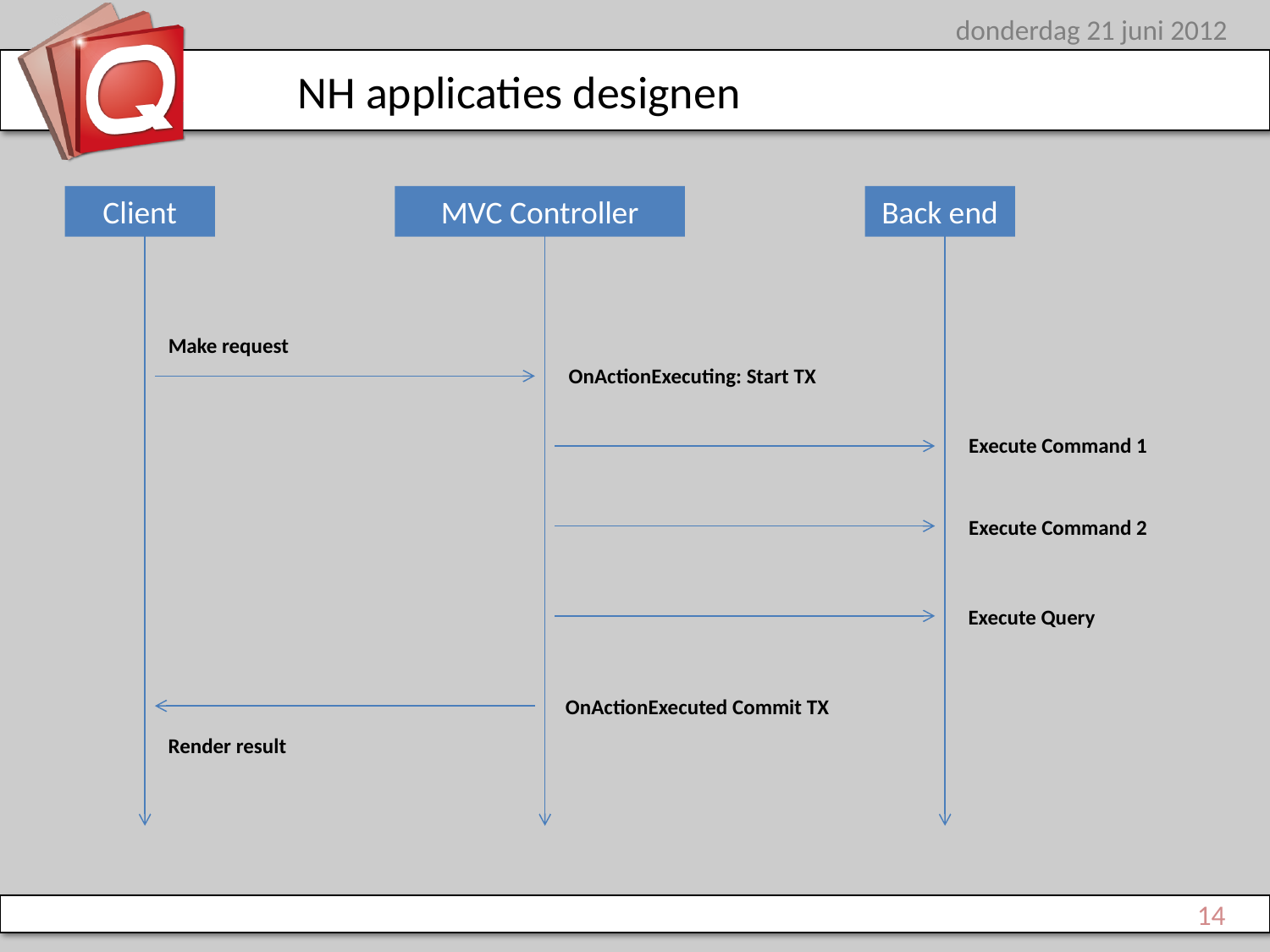

donderdag 21 juni 2012
# NH applicaties designen
Client
MVC Controller
Back end
Make request
OnActionExecuting: Start TX
Execute Command 1
Execute Command 2
Execute Query
OnActionExecuted Commit TX
Render result

14